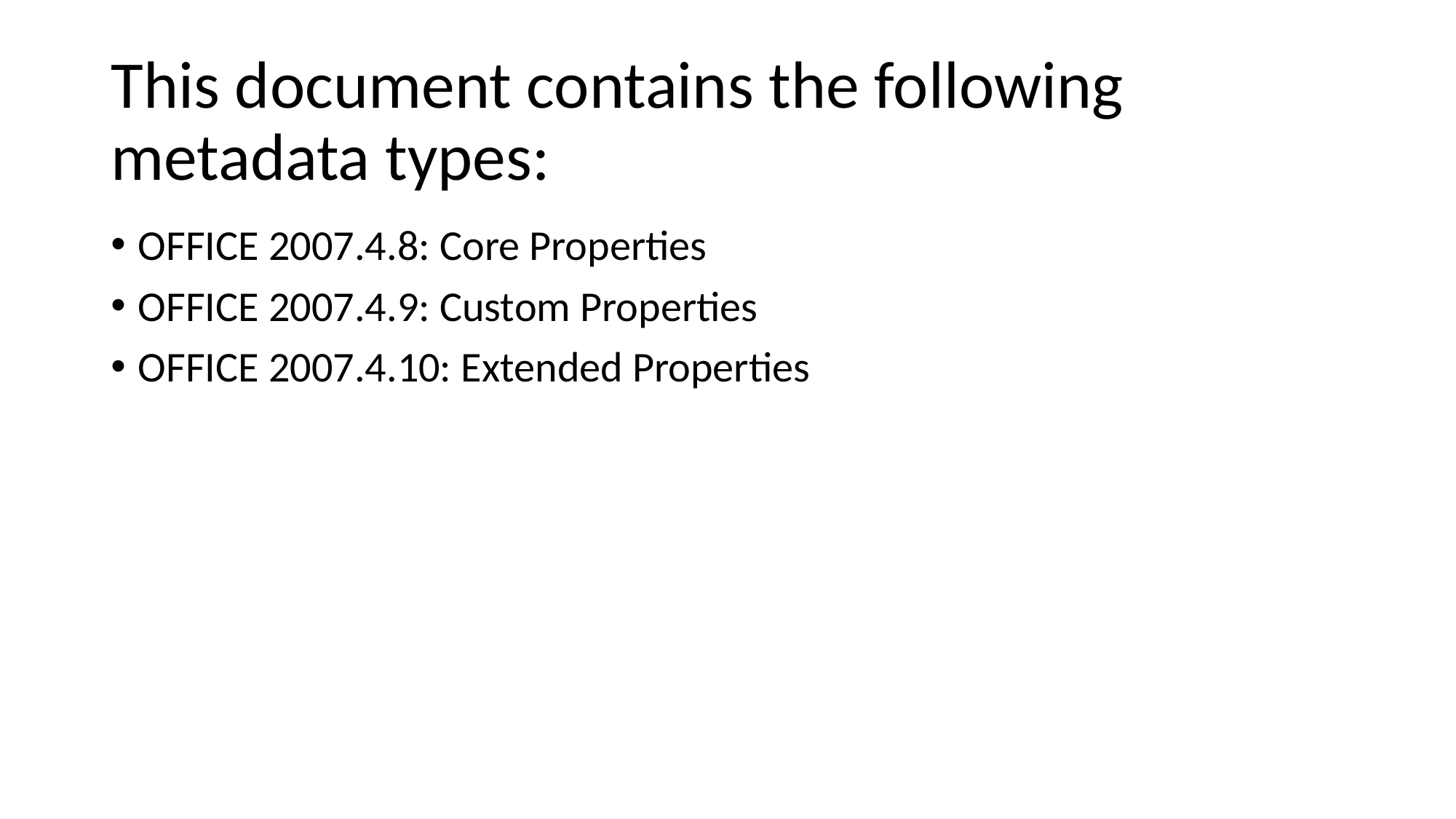

# This document contains the following metadata types:
OFFICE 2007.4.8: Core Properties
OFFICE 2007.4.9: Custom Properties
OFFICE 2007.4.10: Extended Properties